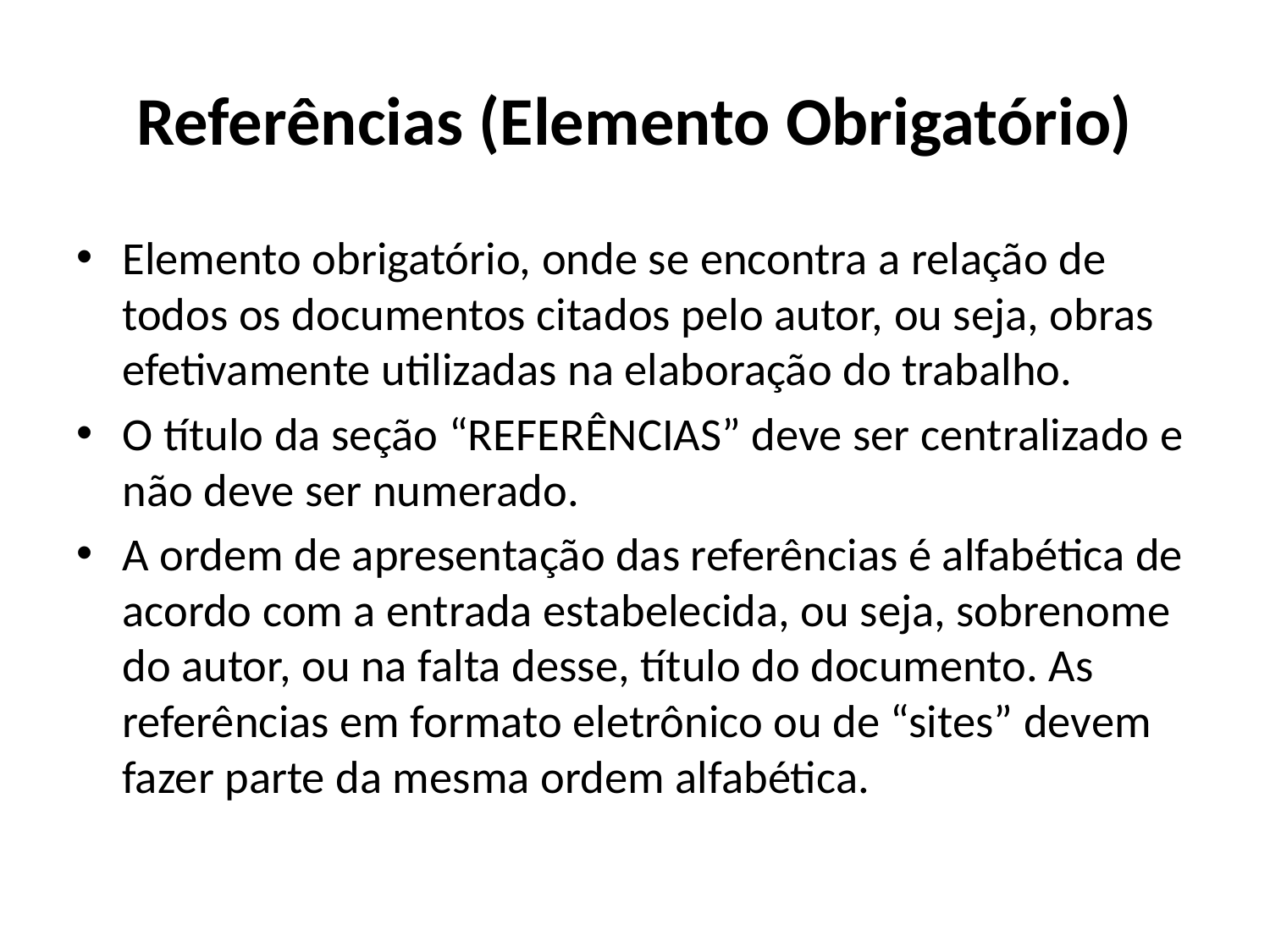

# Referências (Elemento Obrigatório)
Elemento obrigatório, onde se encontra a relação de todos os documentos citados pelo autor, ou seja, obras efetivamente utilizadas na elaboração do trabalho.
O título da seção “REFERÊNCIAS” deve ser centralizado e não deve ser numerado.
A ordem de apresentação das referências é alfabética de acordo com a entrada estabelecida, ou seja, sobrenome do autor, ou na falta desse, título do documento. As referências em formato eletrônico ou de “sites” devem fazer parte da mesma ordem alfabética.